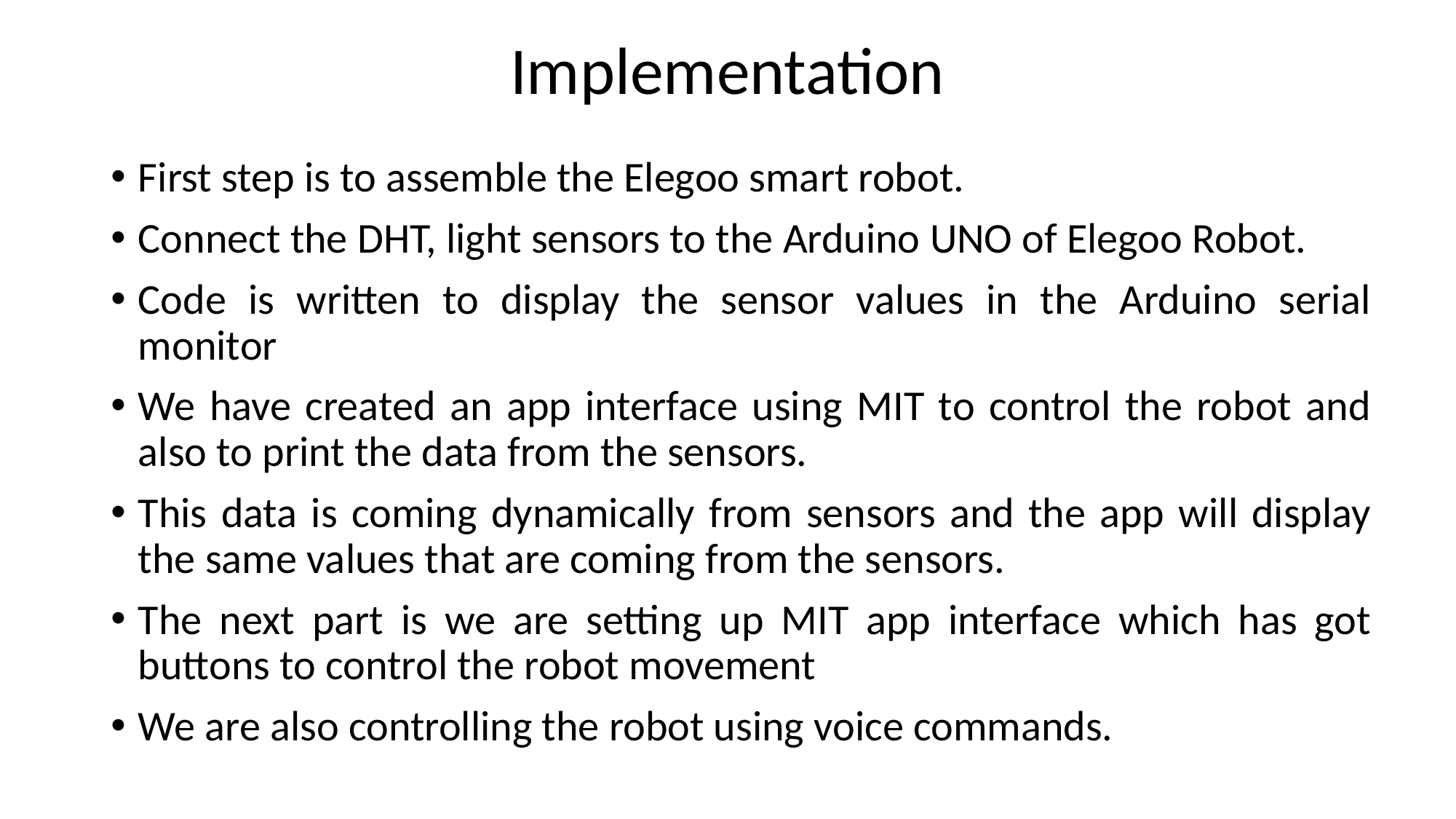

# Implementation
First step is to assemble the Elegoo smart robot.
Connect the DHT, light sensors to the Arduino UNO of Elegoo Robot.
Code is written to display the sensor values in the Arduino serial monitor
We have created an app interface using MIT to control the robot and also to print the data from the sensors.
This data is coming dynamically from sensors and the app will display the same values that are coming from the sensors.
The next part is we are setting up MIT app interface which has got buttons to control the robot movement
We are also controlling the robot using voice commands.